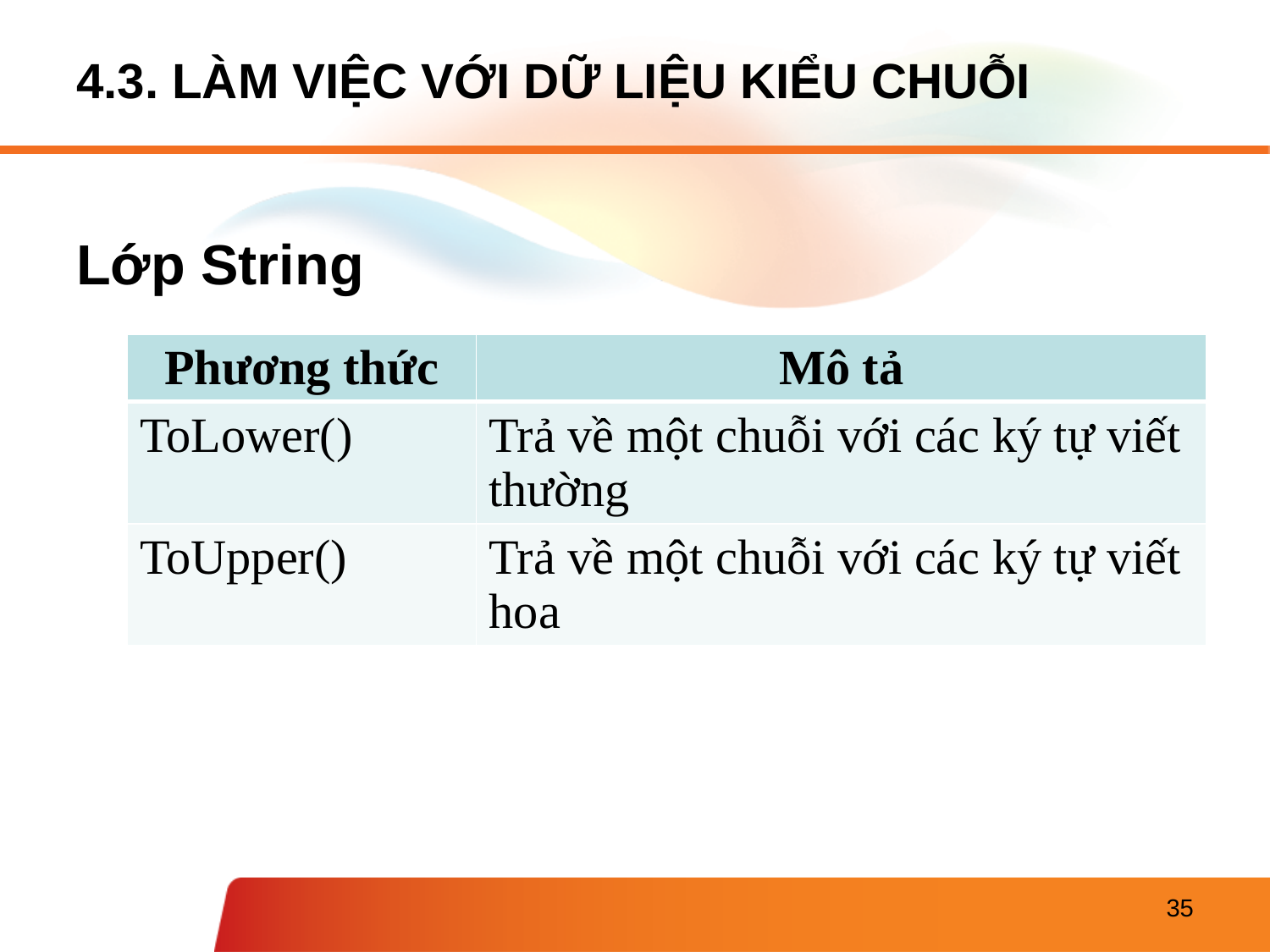

# 4.3. LÀM VIỆC VỚI DỮ LIỆU KIỂU CHUỖI
Lớp String
| Phương thức | Mô tả |
| --- | --- |
| ToLower() | Trả về một chuỗi với các ký tự viết thường |
| ToUpper() | Trả về một chuỗi với các ký tự viết hoa |
35